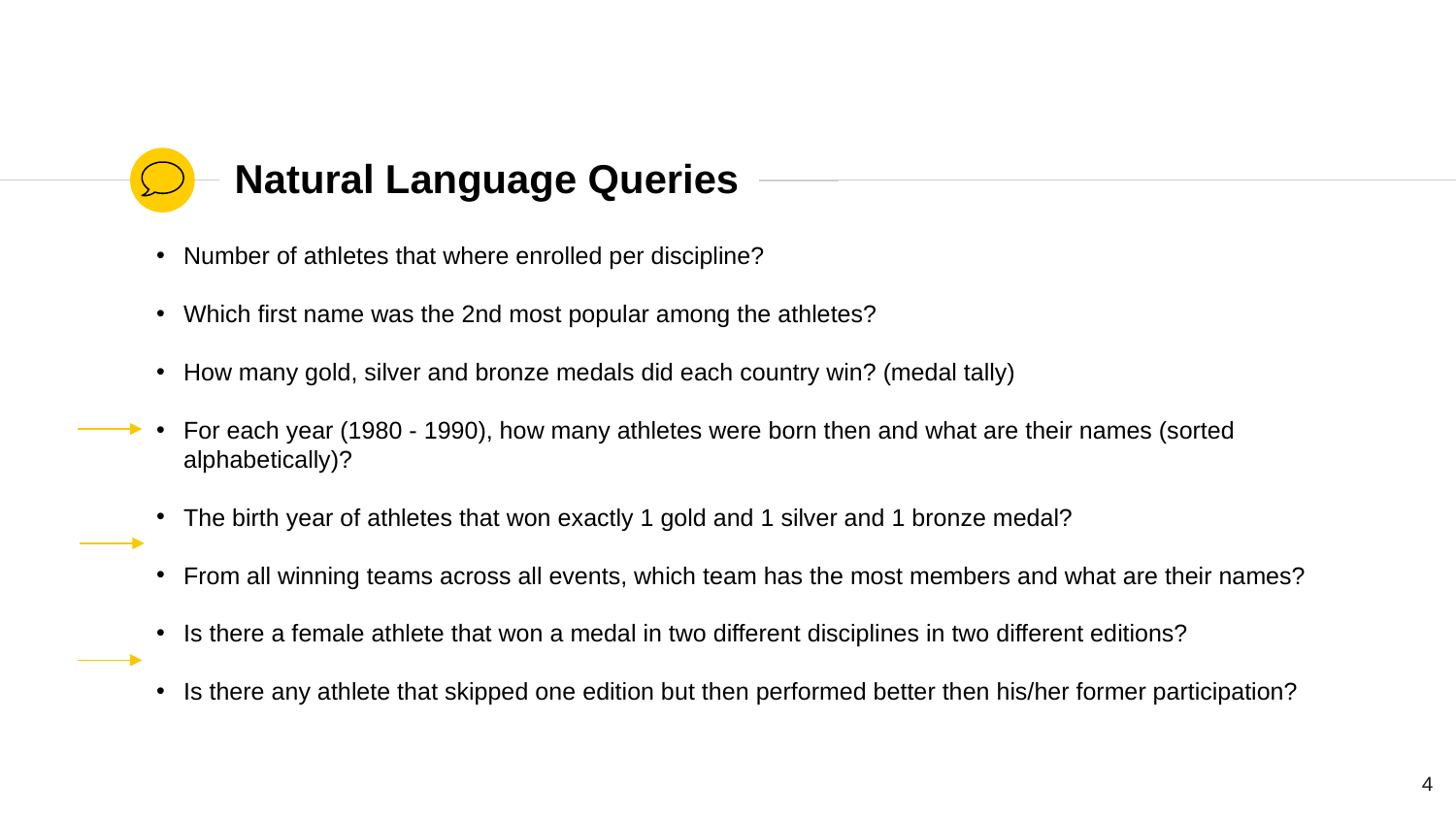

# Natural Language Queries

Number of athletes that where enrolled per discipline?
Which first name was the 2nd most popular among the athletes?
How many gold, silver and bronze medals did each country win? (medal tally)

For each year (1980 - 1990), how many athletes were born then and what are their names (sorted alphabetically)?
The birth year of athletes that won exactly 1 gold and 1 silver and 1 bronze medal?

From all winning teams across all events, which team has the most members and what are their names?

Is there a female athlete that won a medal in two different disciplines in two different editions?

Is there any athlete that skipped one edition but then performed better then his/her former participation?
4